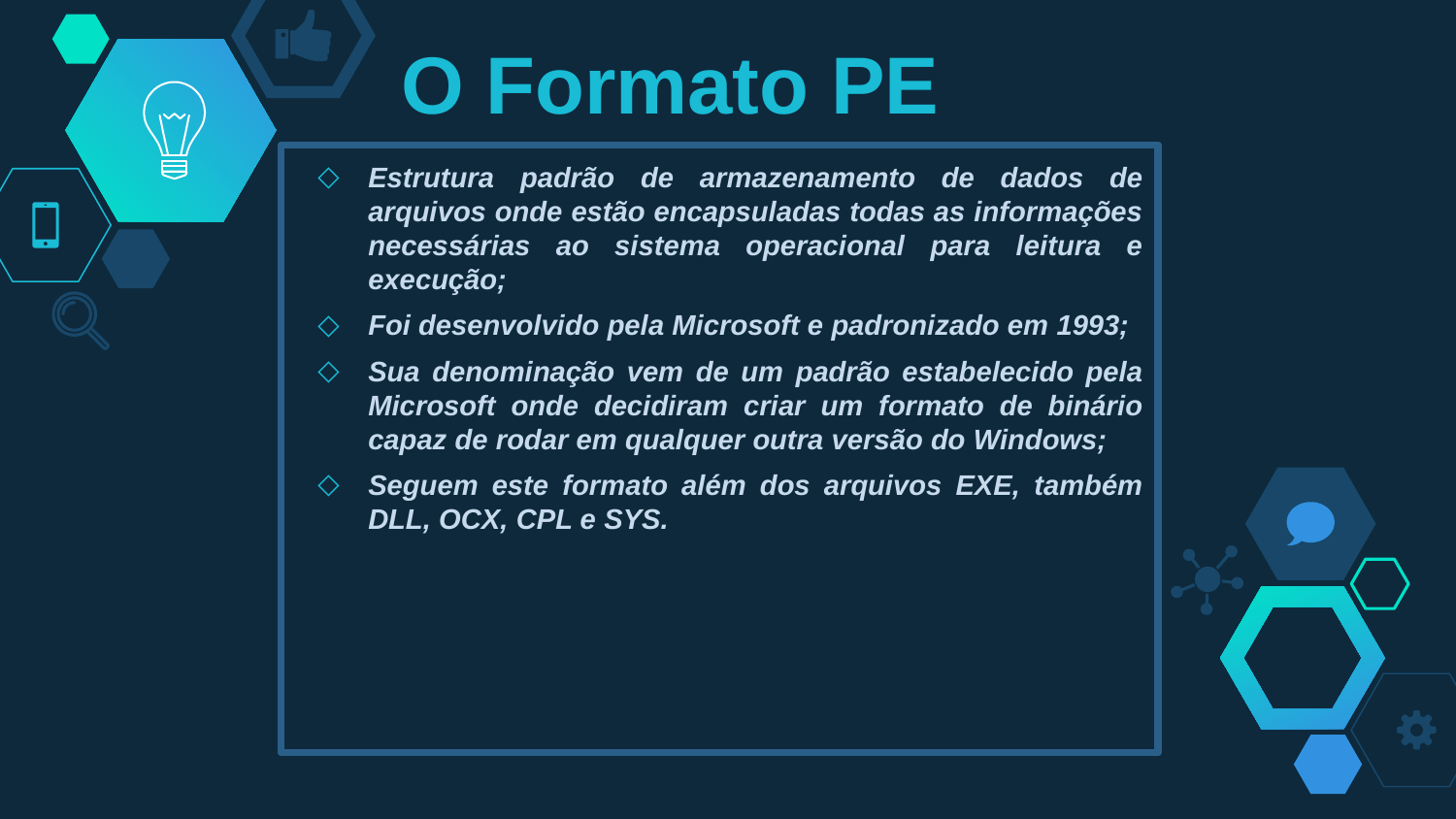

# O Formato PE
Estrutura padrão de armazenamento de dados de arquivos onde estão encapsuladas todas as informações necessárias ao sistema operacional para leitura e execução;
Foi desenvolvido pela Microsoft e padronizado em 1993;
Sua denominação vem de um padrão estabelecido pela Microsoft onde decidiram criar um formato de binário capaz de rodar em qualquer outra versão do Windows;
Seguem este formato além dos arquivos EXE, também DLL, OCX, CPL e SYS.